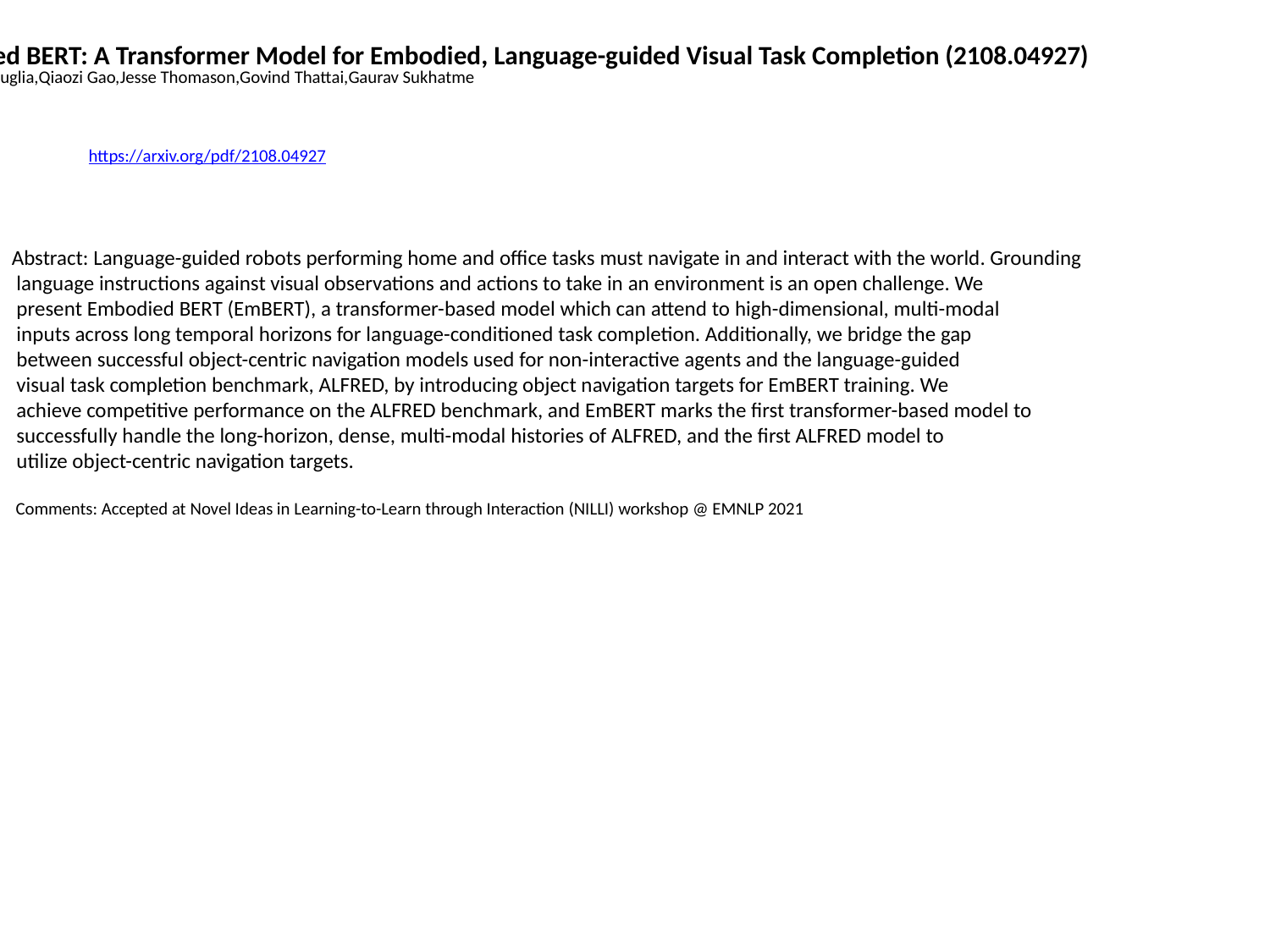

Embodied BERT: A Transformer Model for Embodied, Language-guided Visual Task Completion (2108.04927)
Alessandro Suglia,Qiaozi Gao,Jesse Thomason,Govind Thattai,Gaurav Sukhatme

https://arxiv.org/pdf/2108.04927

Abstract: Language-guided robots performing home and office tasks must navigate in and interact with the world. Grounding
 language instructions against visual observations and actions to take in an environment is an open challenge. We
 present Embodied BERT (EmBERT), a transformer-based model which can attend to high-dimensional, multi-modal
 inputs across long temporal horizons for language-conditioned task completion. Additionally, we bridge the gap
 between successful object-centric navigation models used for non-interactive agents and the language-guided
 visual task completion benchmark, ALFRED, by introducing object navigation targets for EmBERT training. We
 achieve competitive performance on the ALFRED benchmark, and EmBERT marks the first transformer-based model to
 successfully handle the long-horizon, dense, multi-modal histories of ALFRED, and the first ALFRED model to
 utilize object-centric navigation targets.
 Comments: Accepted at Novel Ideas in Learning-to-Learn through Interaction (NILLI) workshop @ EMNLP 2021